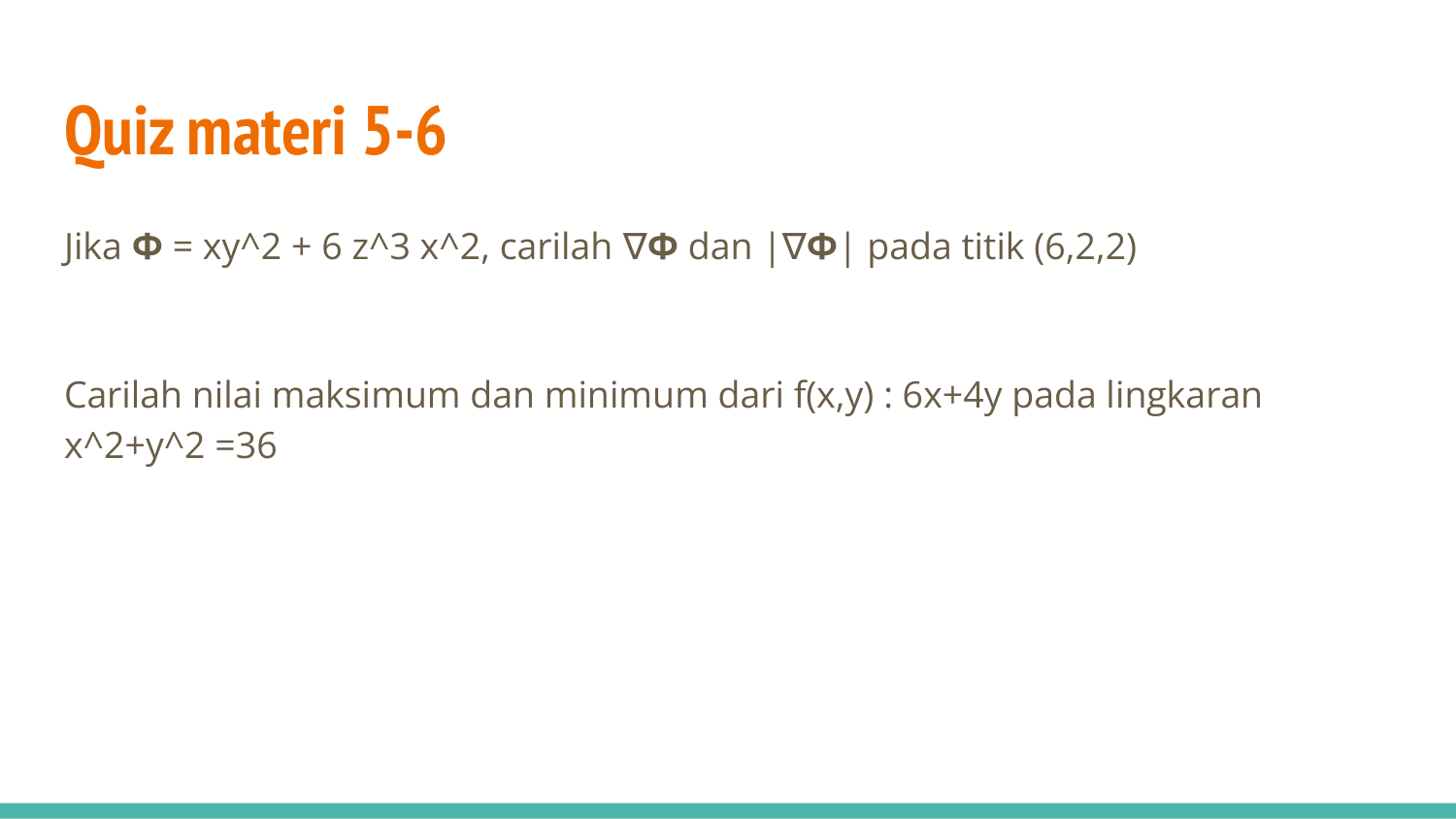

# Quiz materi 5-6
Jika Φ = xy^2 + 6 z^3 x^2, carilah ∇Φ dan |∇Φ| pada titik (6,2,2)

Carilah nilai maksimum dan minimum dari f(x,y) : 6x+4y pada lingkaran x^2+y^2 =36